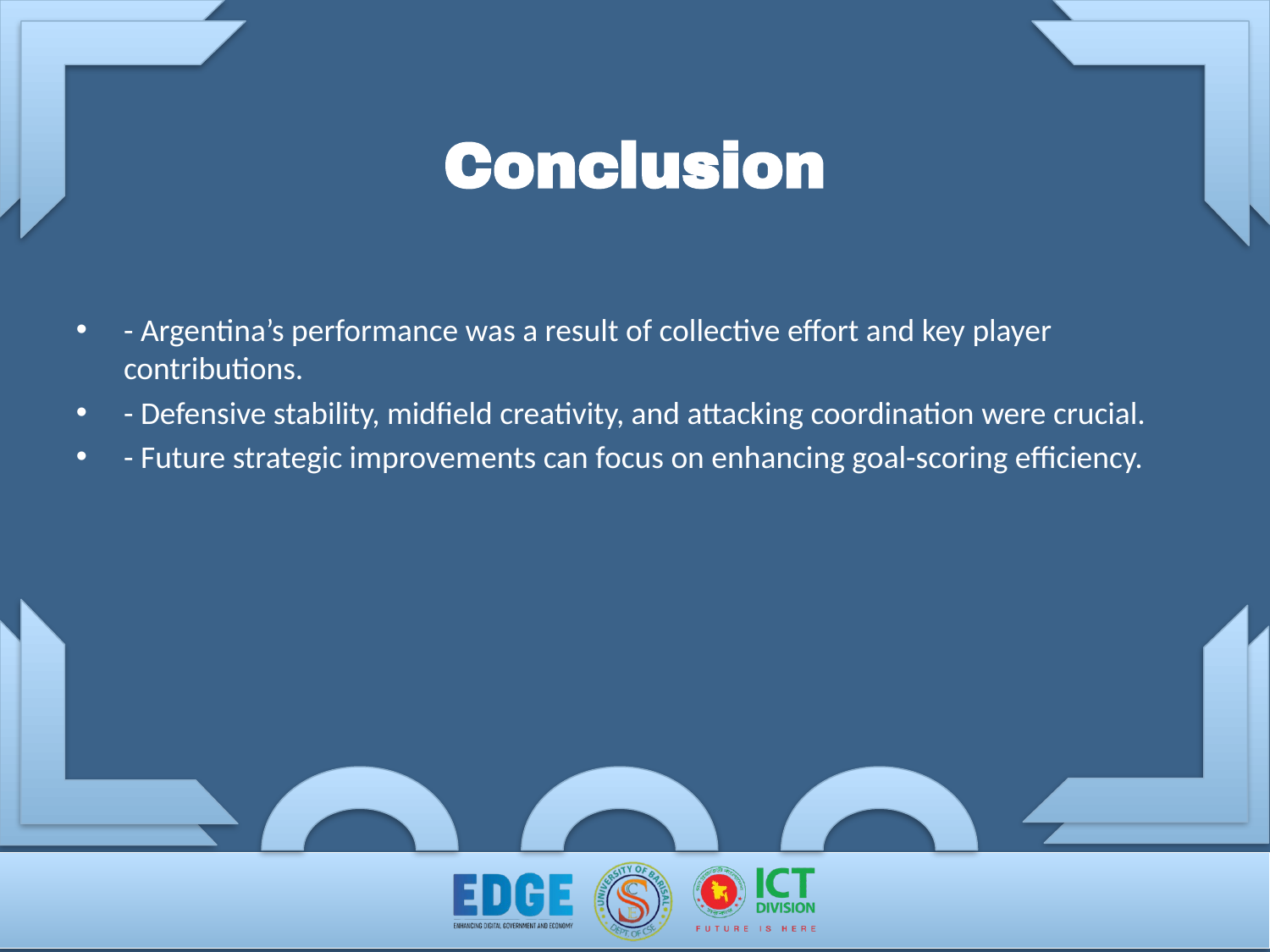

# Conclusion
- Argentina’s performance was a result of collective effort and key player contributions.
- Defensive stability, midfield creativity, and attacking coordination were crucial.
- Future strategic improvements can focus on enhancing goal-scoring efficiency.